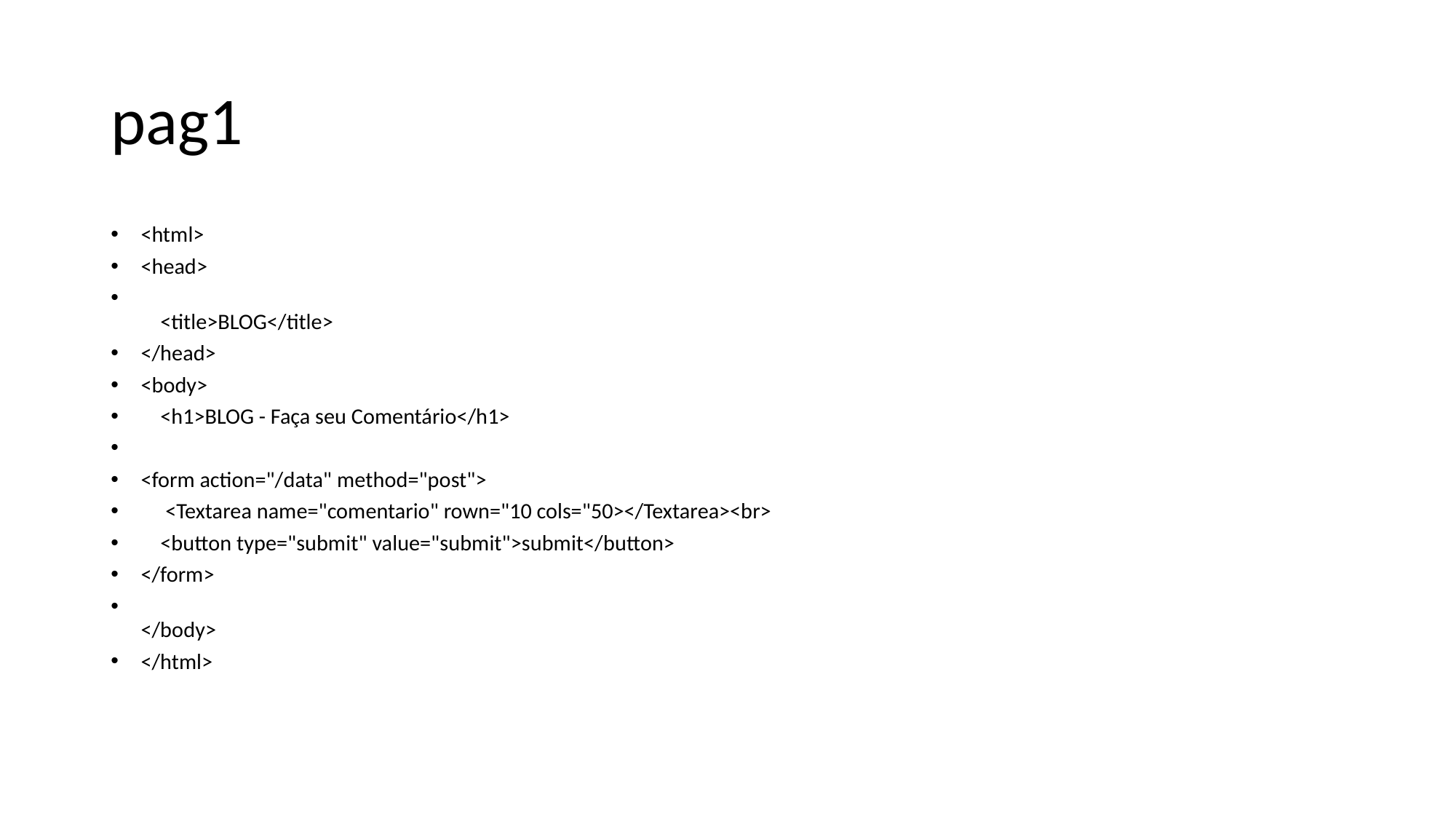

# pag1
<html>
<head>
    <title>BLOG</title>
</head>
<body>
    <h1>BLOG - Faça seu Comentário</h1>

<form action="/data" method="post">
     <Textarea name="comentario" rown="10 cols="50></Textarea><br>
    <button type="submit" value="submit">submit</button>
</form>
</body>
</html>